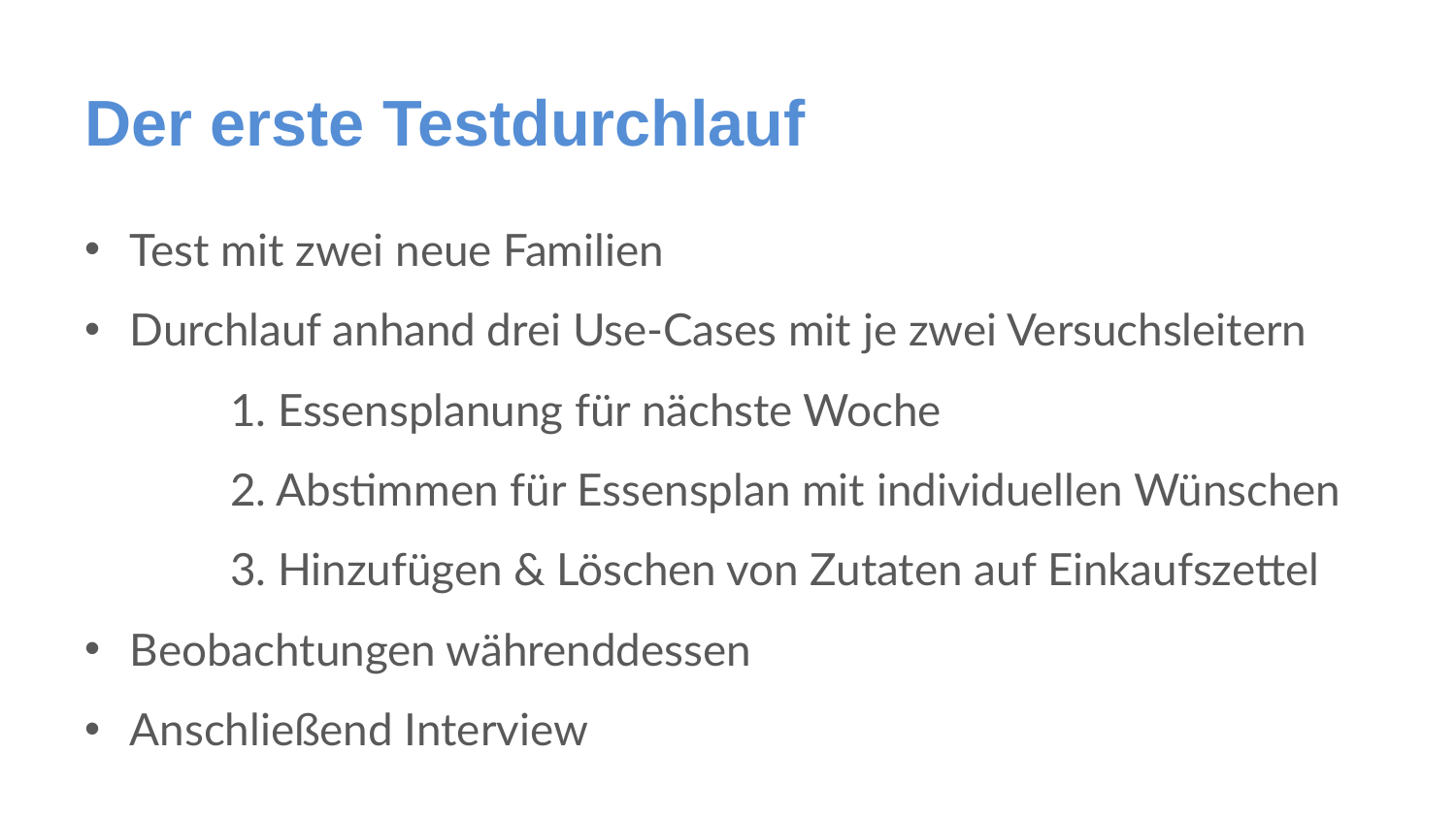

# Der erste Testdurchlauf
Test mit zwei neue Familien
Durchlauf anhand drei Use-Cases mit je zwei Versuchsleitern
	1. Essensplanung für nächste Woche
	2. Abstimmen für Essensplan mit individuellen Wünschen
	3. Hinzufügen & Löschen von Zutaten auf Einkaufszettel
Beobachtungen währenddessen
Anschließend Interview